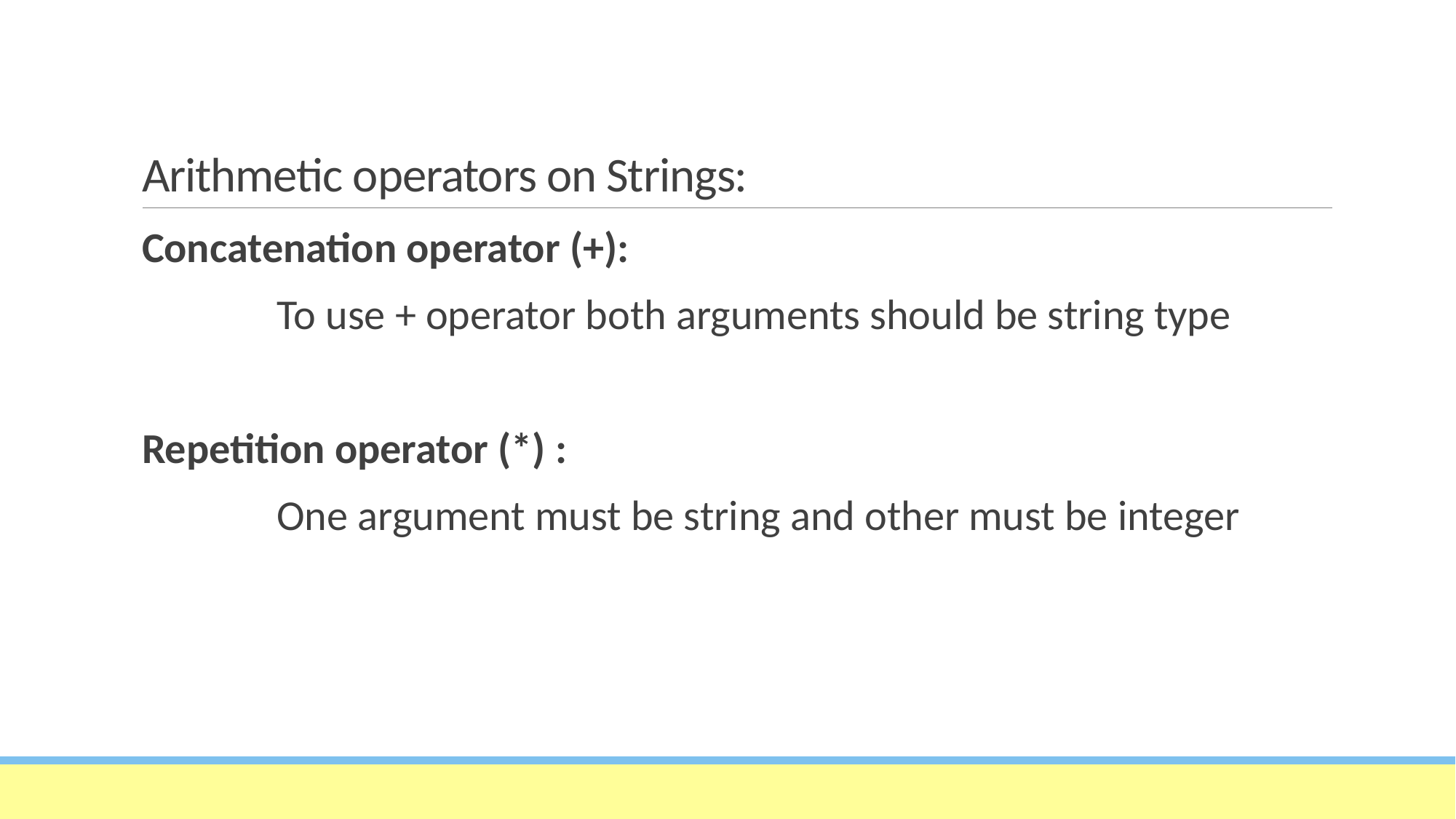

# Arithmetic operators on Strings:
Concatenation operator (+):
              To use + operator both arguments should be string type

Repetition operator (*) :
              One argument must be string and other must be integer